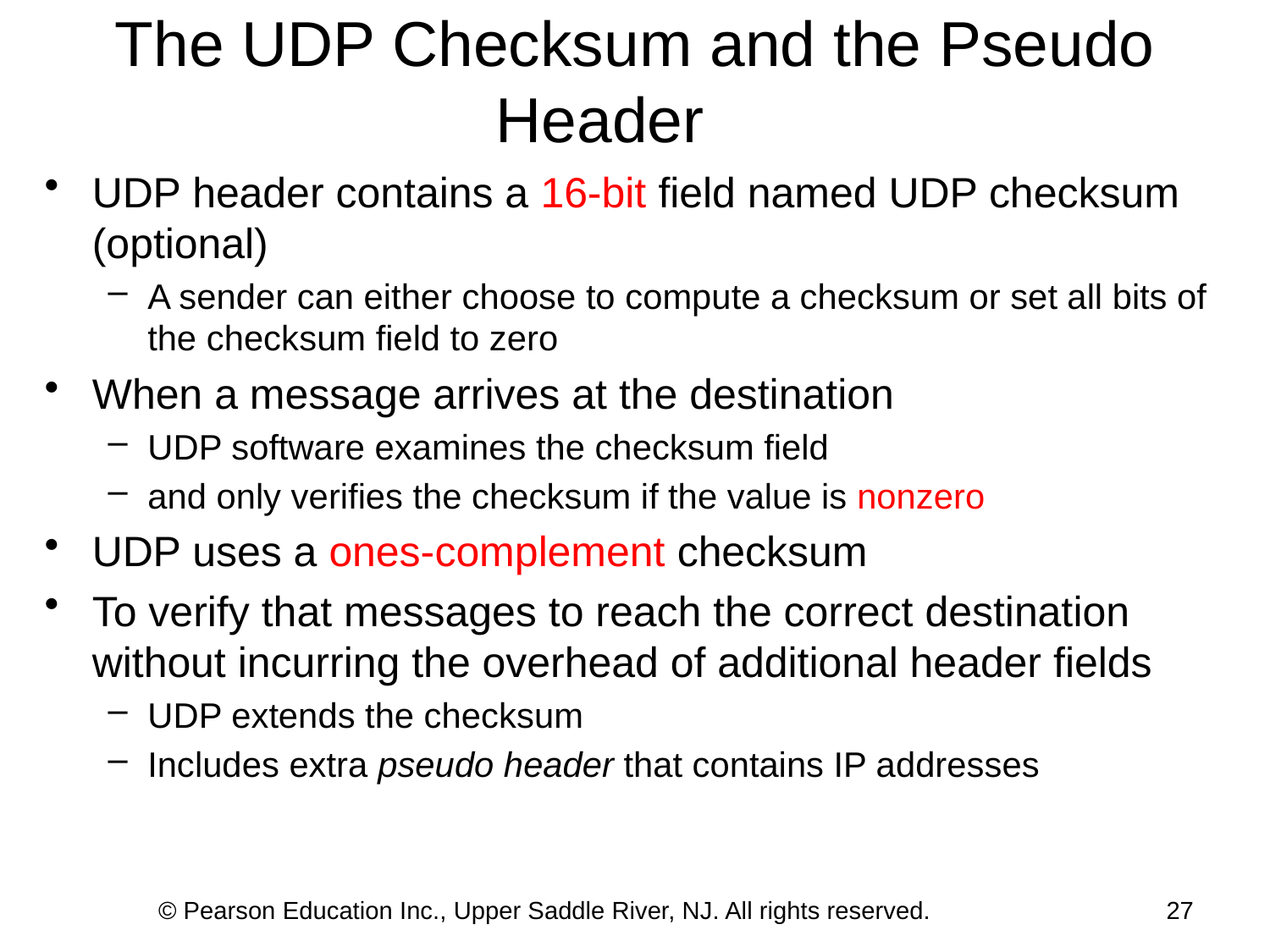

# The UDP Checksum and the Pseudo Header
UDP header contains a 16-bit field named UDP checksum (optional)
A sender can either choose to compute a checksum or set all bits of the checksum field to zero
When a message arrives at the destination
UDP software examines the checksum field
and only verifies the checksum if the value is nonzero
UDP uses a ones-complement checksum
To verify that messages to reach the correct destination without incurring the overhead of additional header fields
UDP extends the checksum
Includes extra pseudo header that contains IP addresses
© Pearson Education Inc., Upper Saddle River, NJ. All rights reserved.
27